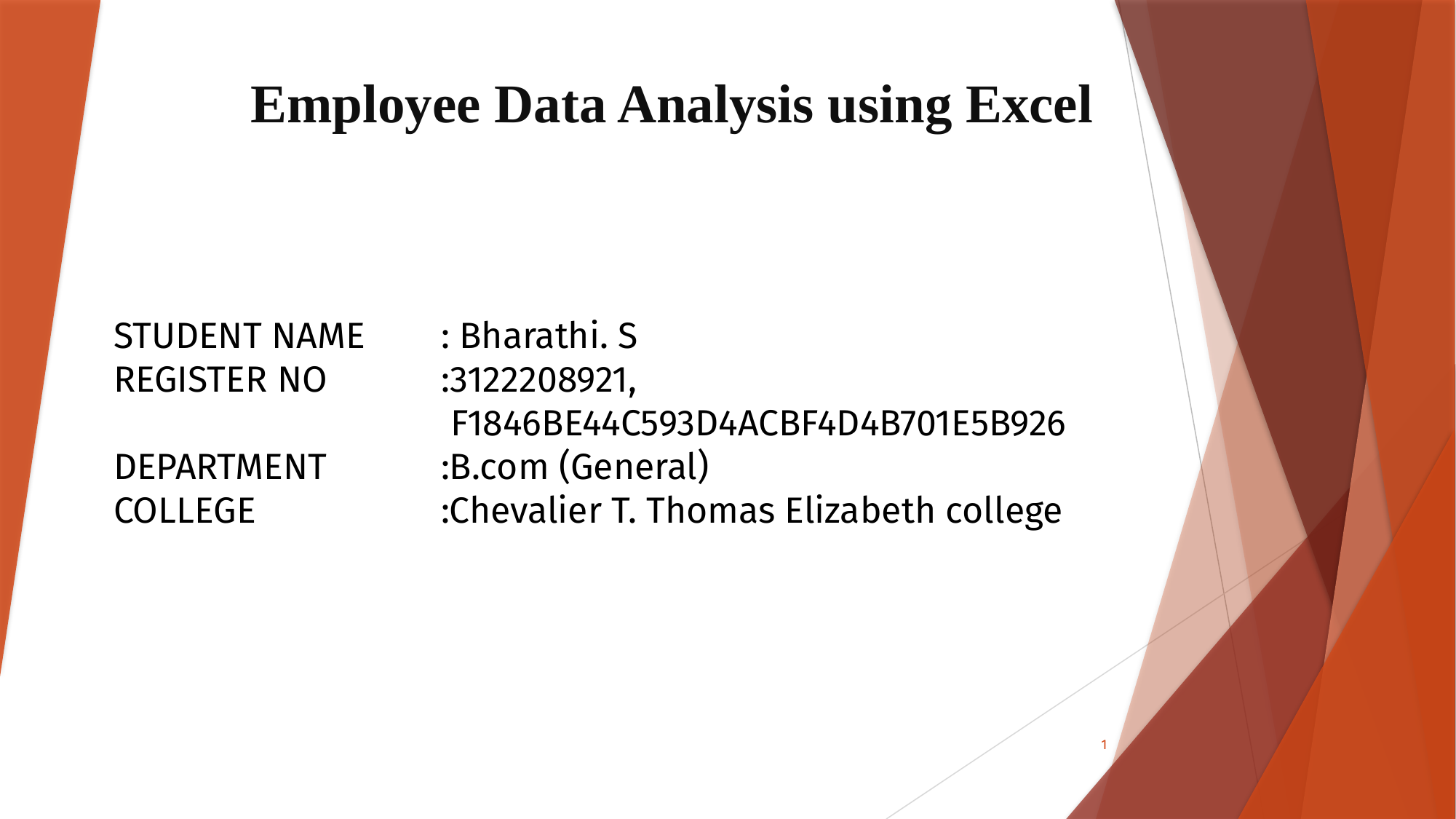

# Employee Data Analysis using Excel
STUDENT NAME	: Bharathi. S
REGISTER NO		:3122208921,
			 F1846BE44C593D4ACBF4D4B701E5B926
DEPARTMENT		:B.com (General)
COLLEGE		:Chevalier T. Thomas Elizabeth college

1